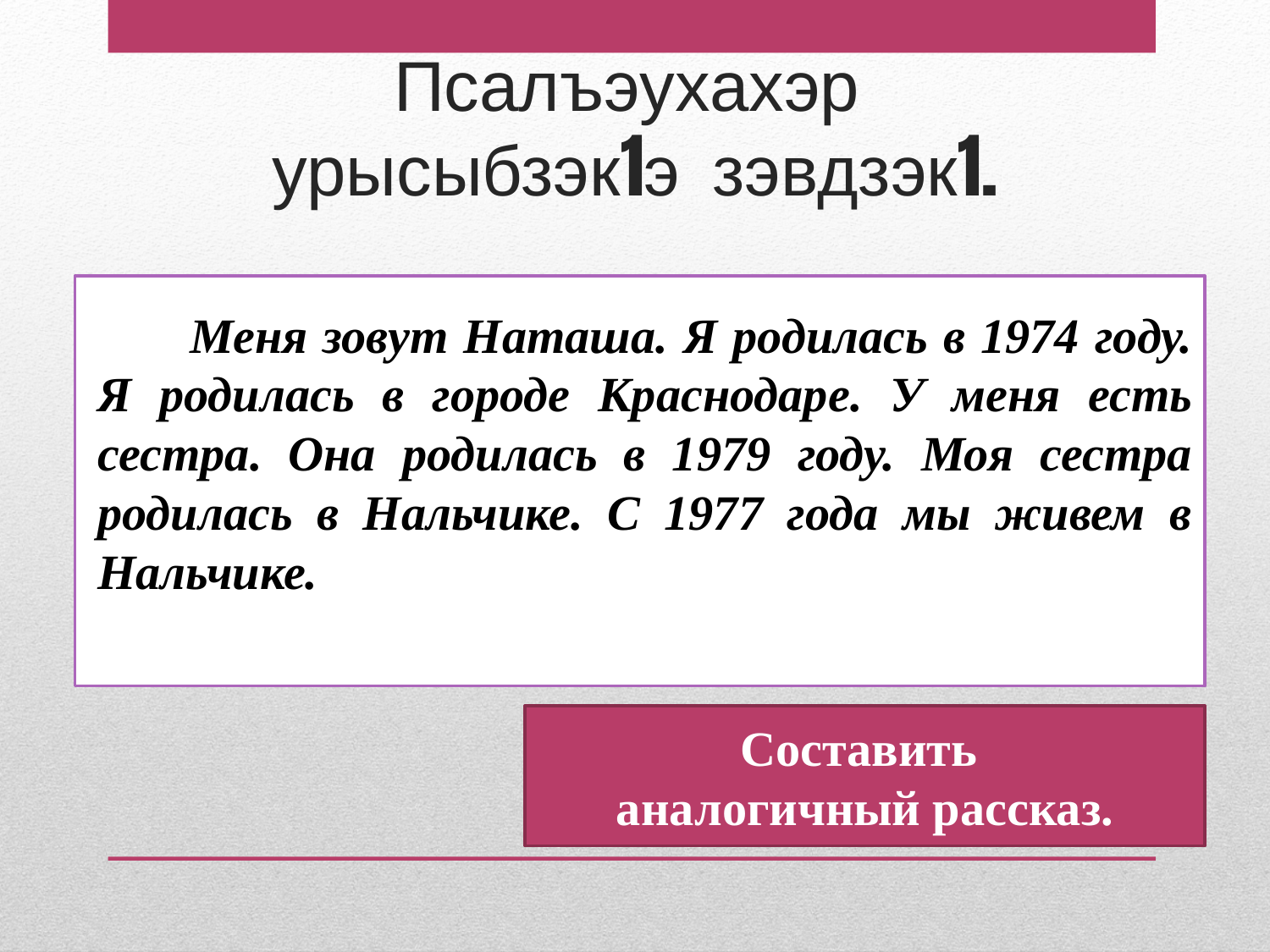

# Псалъэухахэр урысыбзэк1э  зэвдзэк1.
      Меня зовут Наташа. Я родилась в 1974 году. Я родилась в городе Краснодаре. У меня есть сестра. Она родилась в 1979 году. Моя сестра родилась в Нальчике. С 1977 года мы живем в Нальчике.

Составить
аналогичный рассказ.